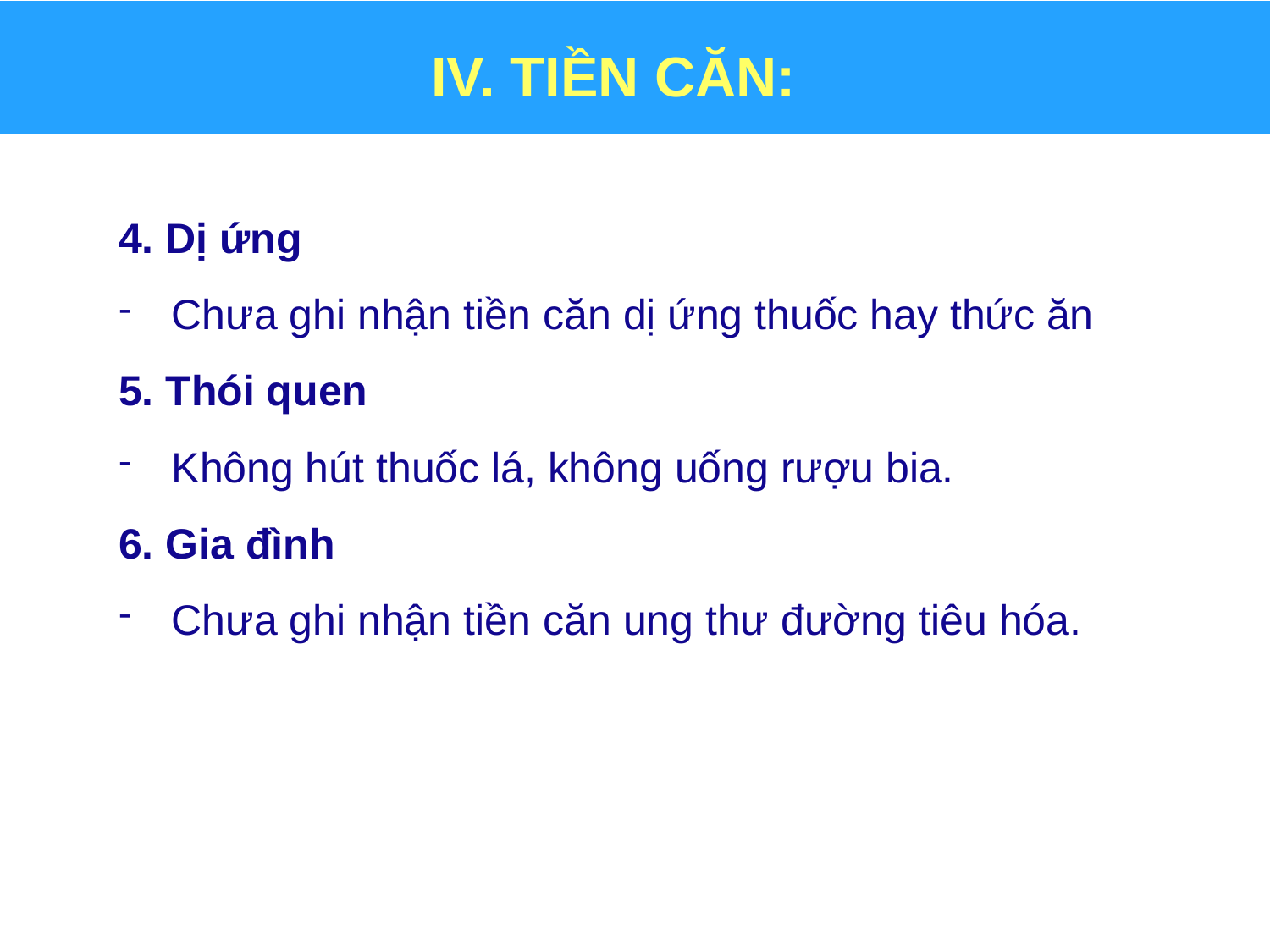

# IV. TIỀN CĂN:
4. Dị ứng
Chưa ghi nhận tiền căn dị ứng thuốc hay thức ăn
5. Thói quen
Không hút thuốc lá, không uống rượu bia.
6. Gia đình
Chưa ghi nhận tiền căn ung thư đường tiêu hóa.